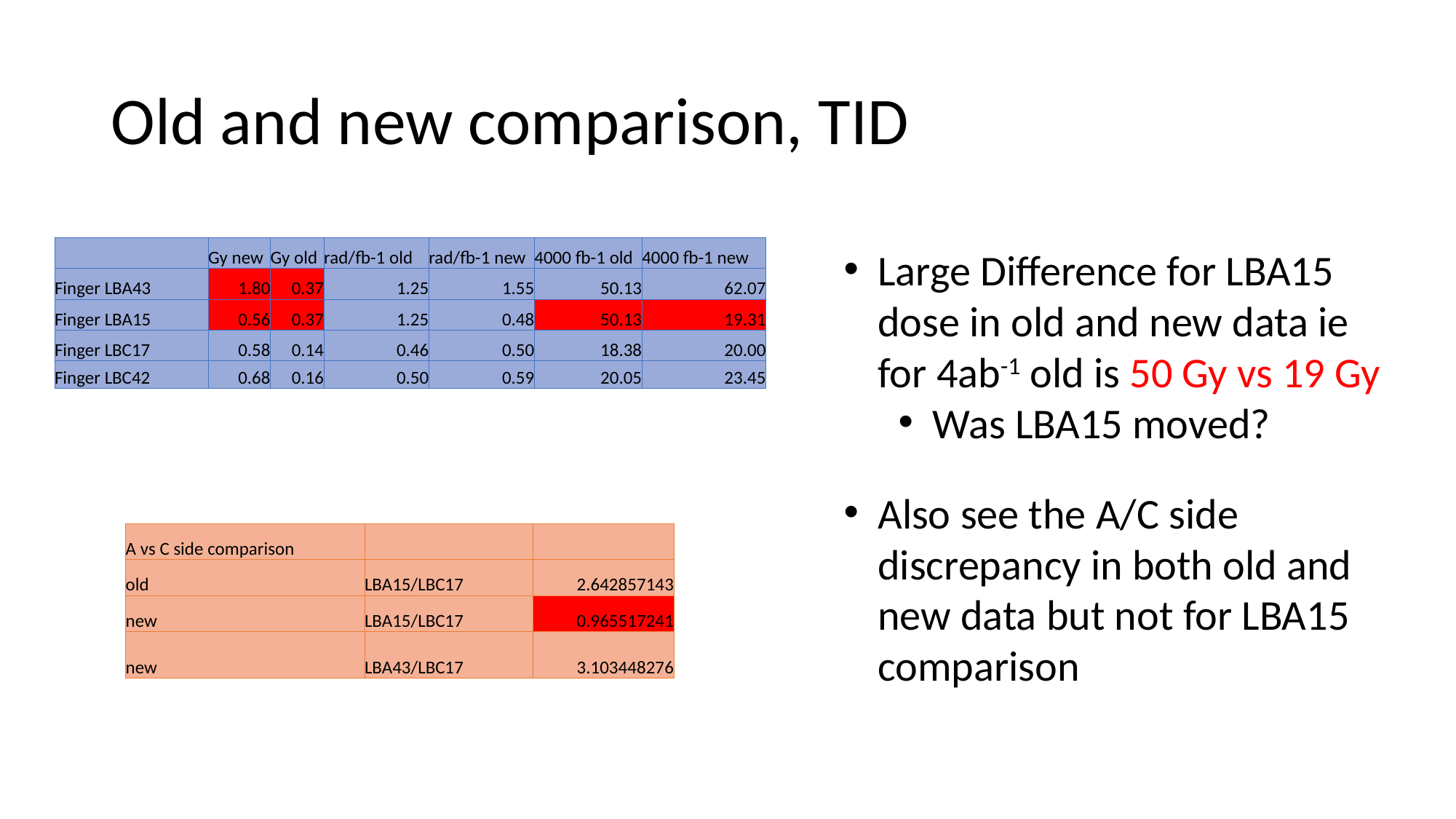

# Old and new comparison, TID
|  | Gy new | Gy old | rad/fb-1 old | rad/fb-1 new | 4000 fb-1 old | 4000 fb-1 new |
| --- | --- | --- | --- | --- | --- | --- |
| Finger LBA43 | 1.80 | 0.37 | 1.25 | 1.55 | 50.13 | 62.07 |
| Finger LBA15 | 0.56 | 0.37 | 1.25 | 0.48 | 50.13 | 19.31 |
| Finger LBC17 | 0.58 | 0.14 | 0.46 | 0.50 | 18.38 | 20.00 |
| Finger LBC42 | 0.68 | 0.16 | 0.50 | 0.59 | 20.05 | 23.45 |
Large Difference for LBA15 dose in old and new data ie for 4ab-1 old is 50 Gy vs 19 Gy
Was LBA15 moved?

Also see the A/C side discrepancy in both old and new data but not for LBA15 comparison
| A vs C side comparison |  |  |
| --- | --- | --- |
| old | LBA15/LBC17 | 2.642857143 |
| new | LBA15/LBC17 | 0.965517241 |
| new | LBA43/LBC17 | 3.103448276 |